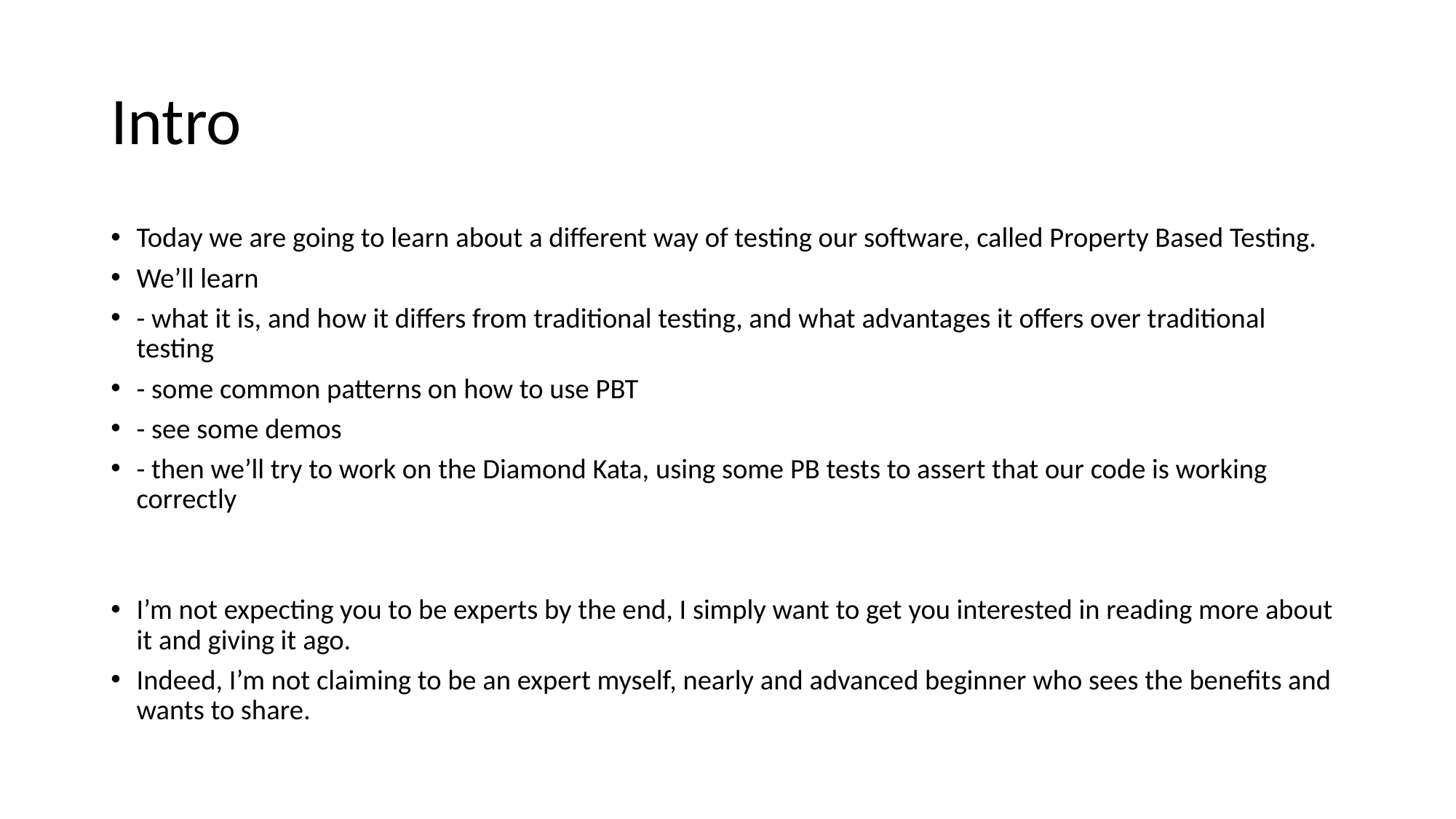

# Intro
Today we are going to learn about a different way of testing our software, called Property Based Testing.
We’ll learn
- what it is, and how it differs from traditional testing, and what advantages it offers over traditional testing
- some common patterns on how to use PBT
- see some demos
- then we’ll try to work on the Diamond Kata, using some PB tests to assert that our code is working correctly

I’m not expecting you to be experts by the end, I simply want to get you interested in reading more about it and giving it ago.
Indeed, I’m not claiming to be an expert myself, nearly and advanced beginner who sees the benefits and wants to share.